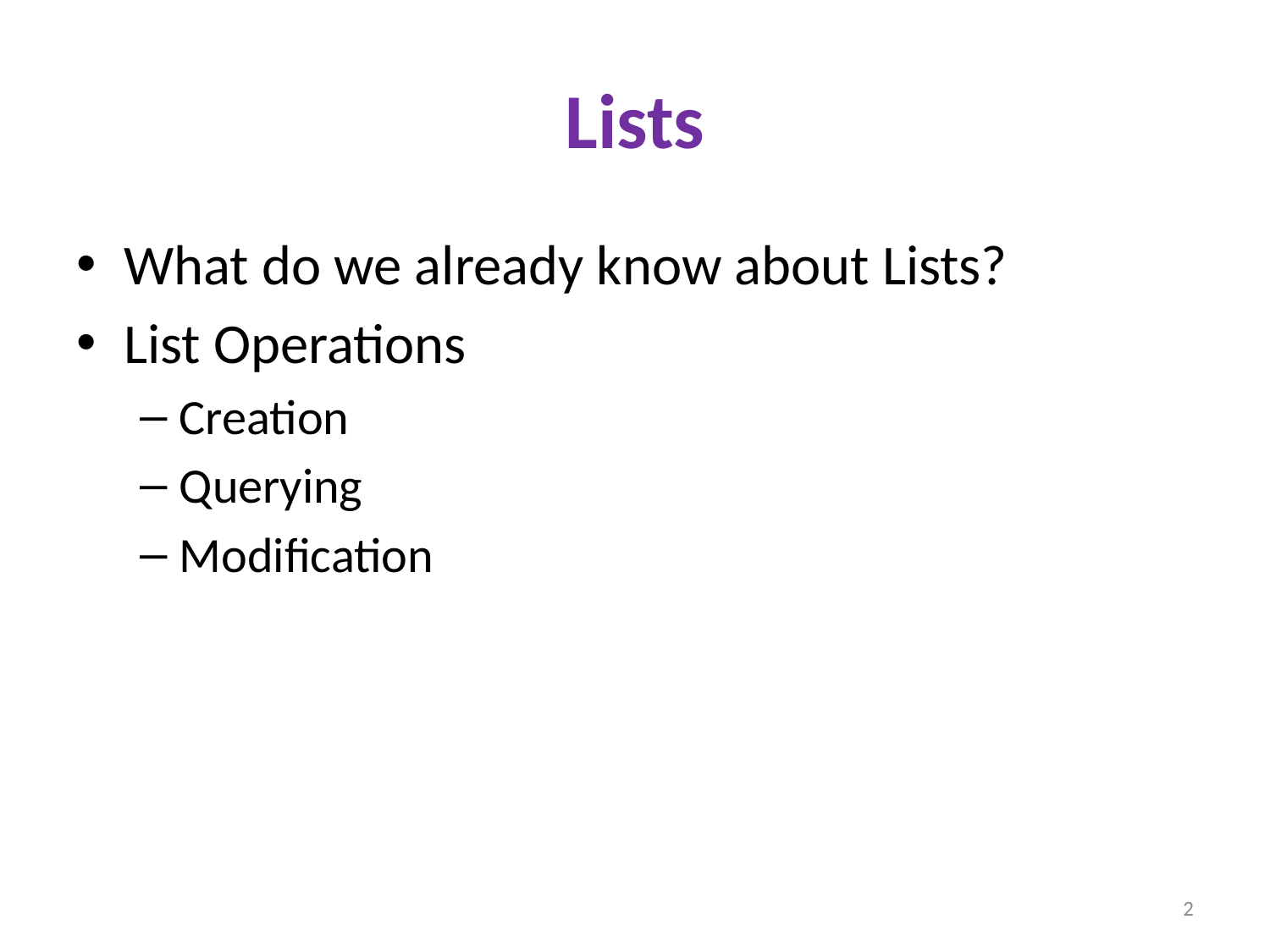

# Lists
What do we already know about Lists?
List Operations
Creation
Querying
Modification

2